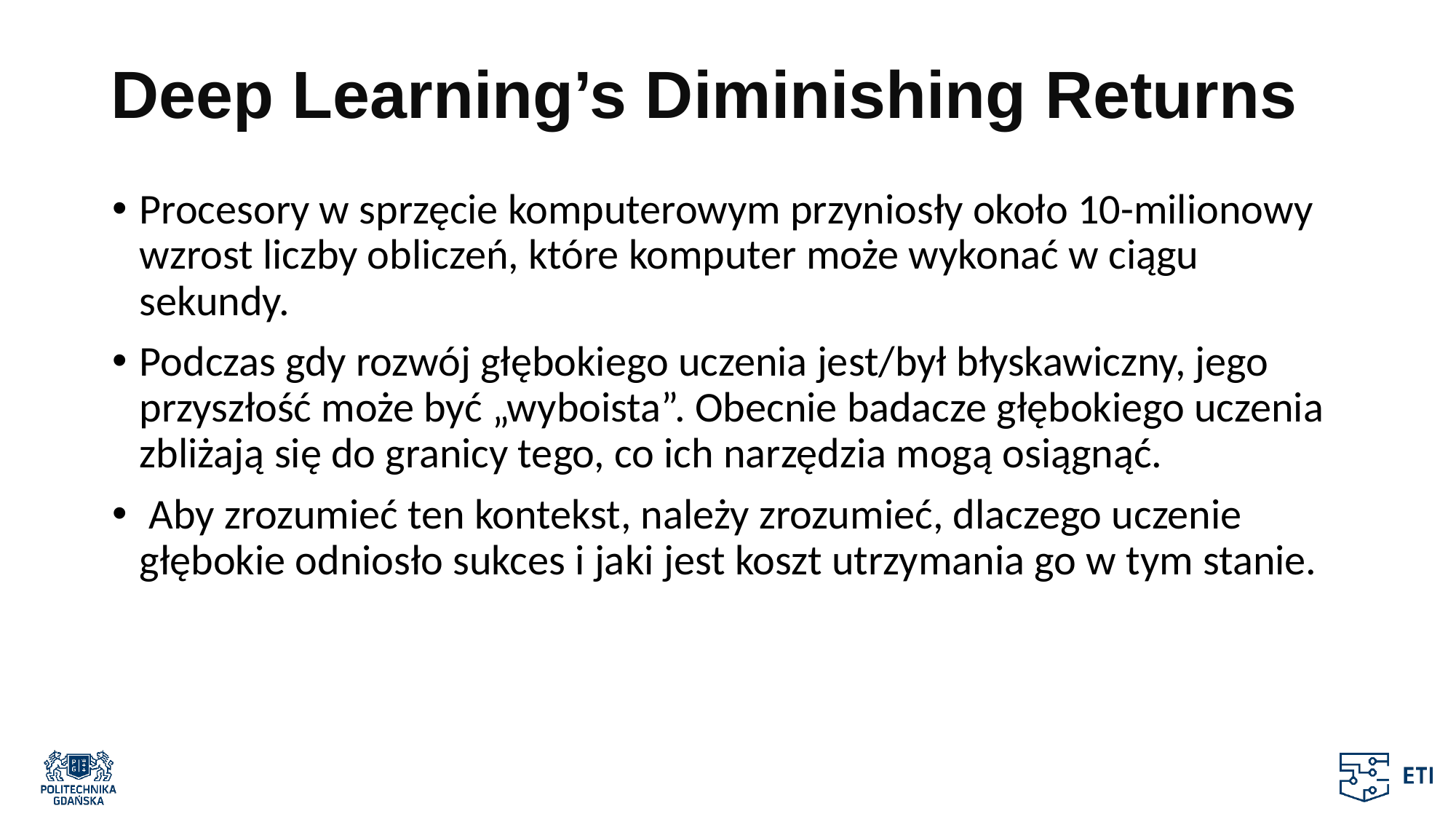

# Deep Learning’s Diminishing Returns
Procesory w sprzęcie komputerowym przyniosły około 10-milionowy wzrost liczby obliczeń, które komputer może wykonać w ciągu sekundy.
Podczas gdy rozwój głębokiego uczenia jest/był błyskawiczny, jego przyszłość może być „wyboista”. Obecnie badacze głębokiego uczenia zbliżają się do granicy tego, co ich narzędzia mogą osiągnąć.
 Aby zrozumieć ten kontekst, należy zrozumieć, dlaczego uczenie głębokie odniosło sukces i jaki jest koszt utrzymania go w tym stanie.